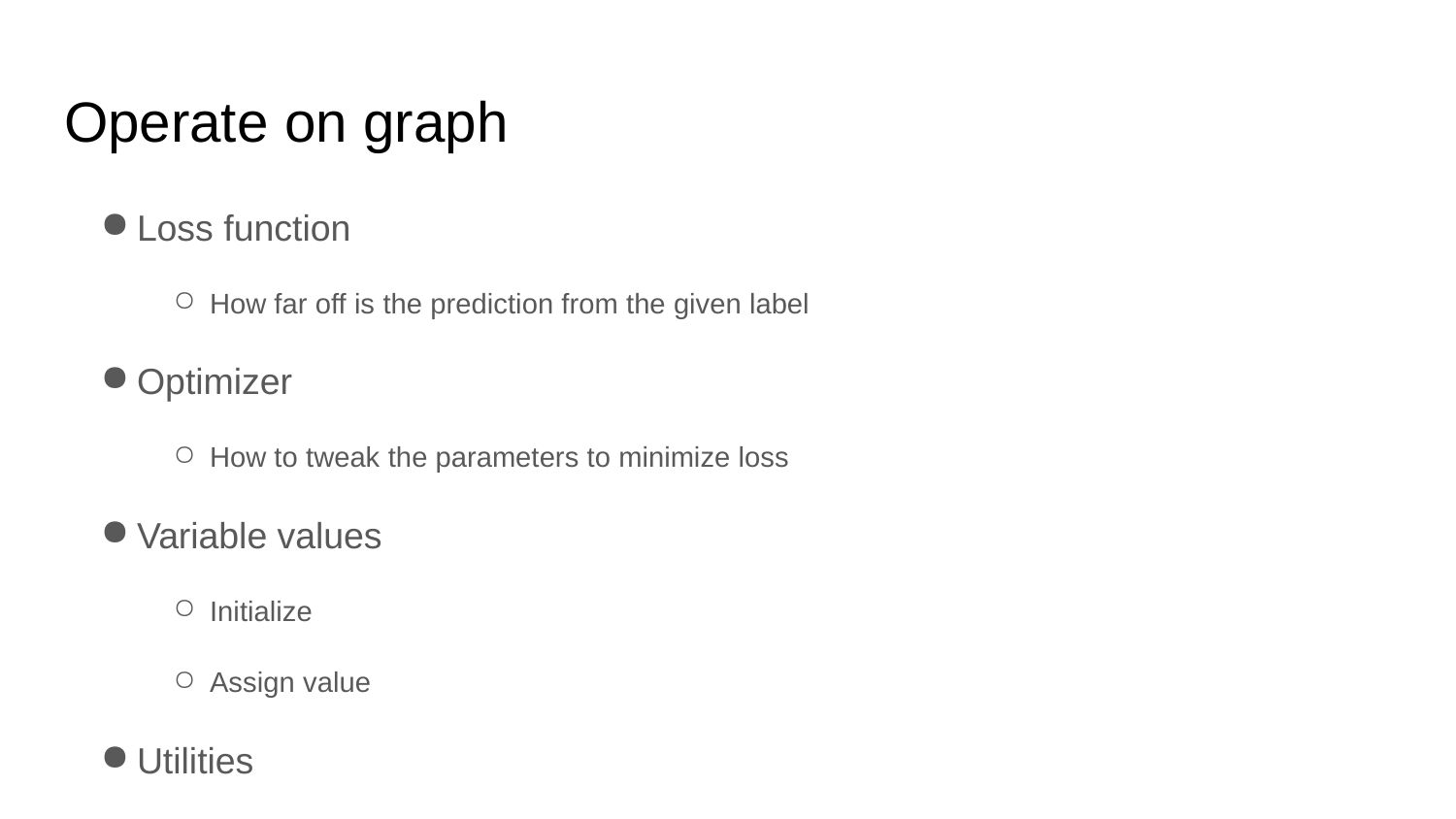

# Operate on graph
Loss function
How far off is the prediction from the given label
Optimizer
How to tweak the parameters to minimize loss
Variable values
Initialize
Assign value
Utilities
Checkpoint / restore
Dump data for TensorBoard, debugger
...